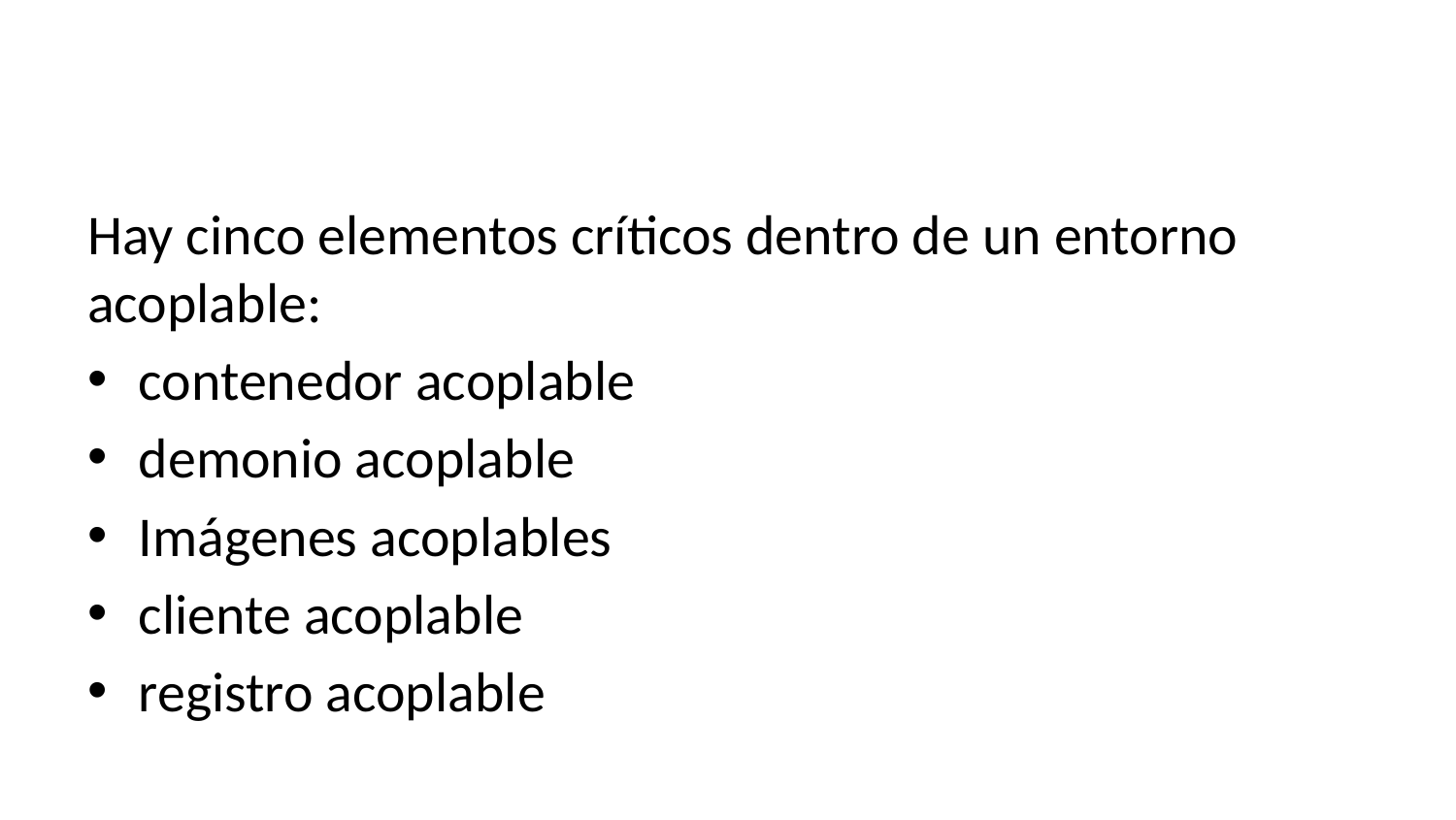

#
Hay cinco elementos críticos dentro de un entorno acoplable:
contenedor acoplable
demonio acoplable
Imágenes acoplables
cliente acoplable
registro acoplable